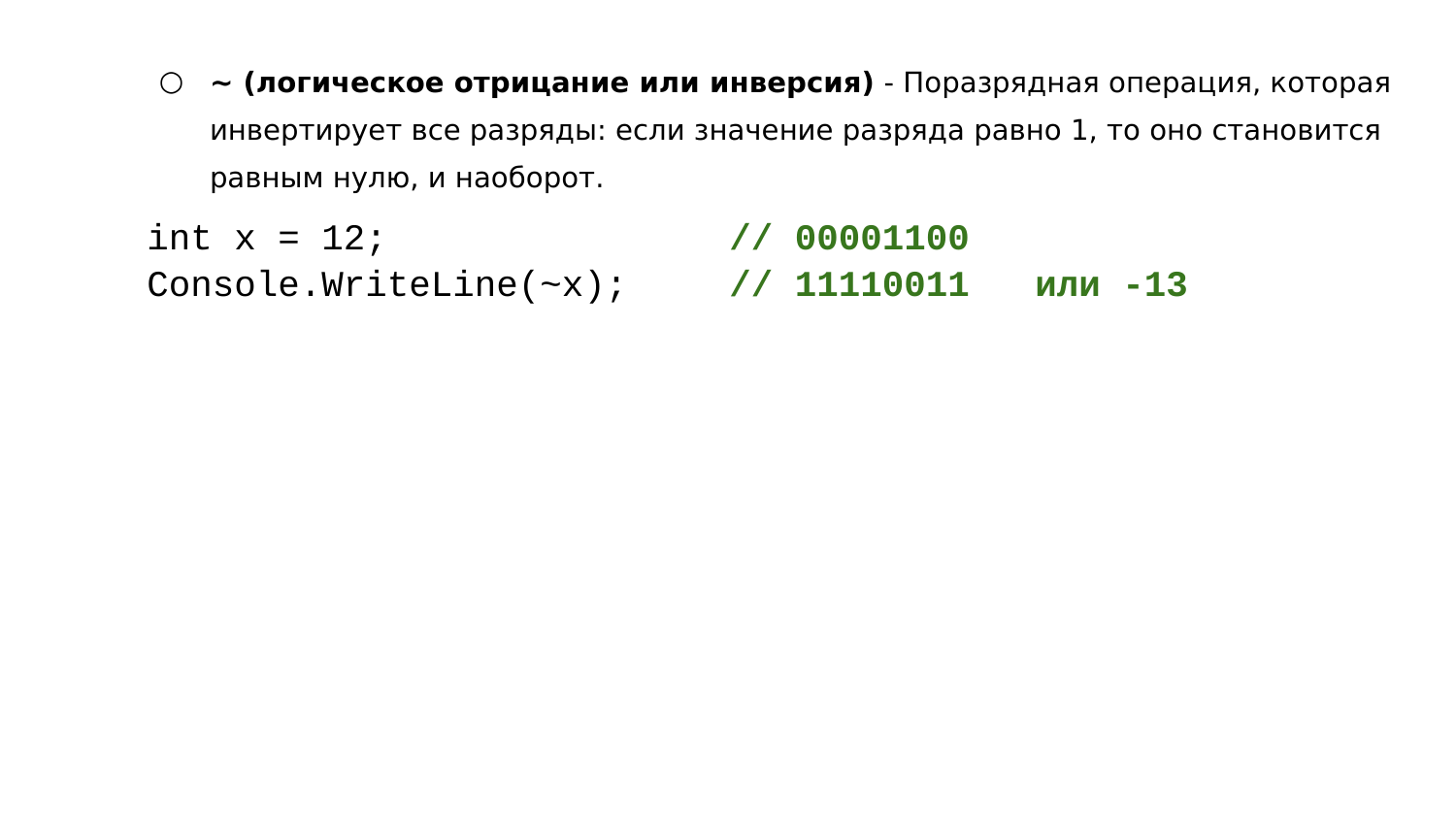

~ (логическое отрицание или инверсия) - Поразрядная операция, которая инвертирует все разряды: если значение разряда равно 1, то оно становится равным нулю, и наоборот.
int x = 12;             	// 00001100
Console.WriteLine(~x);  	// 11110011   или -13